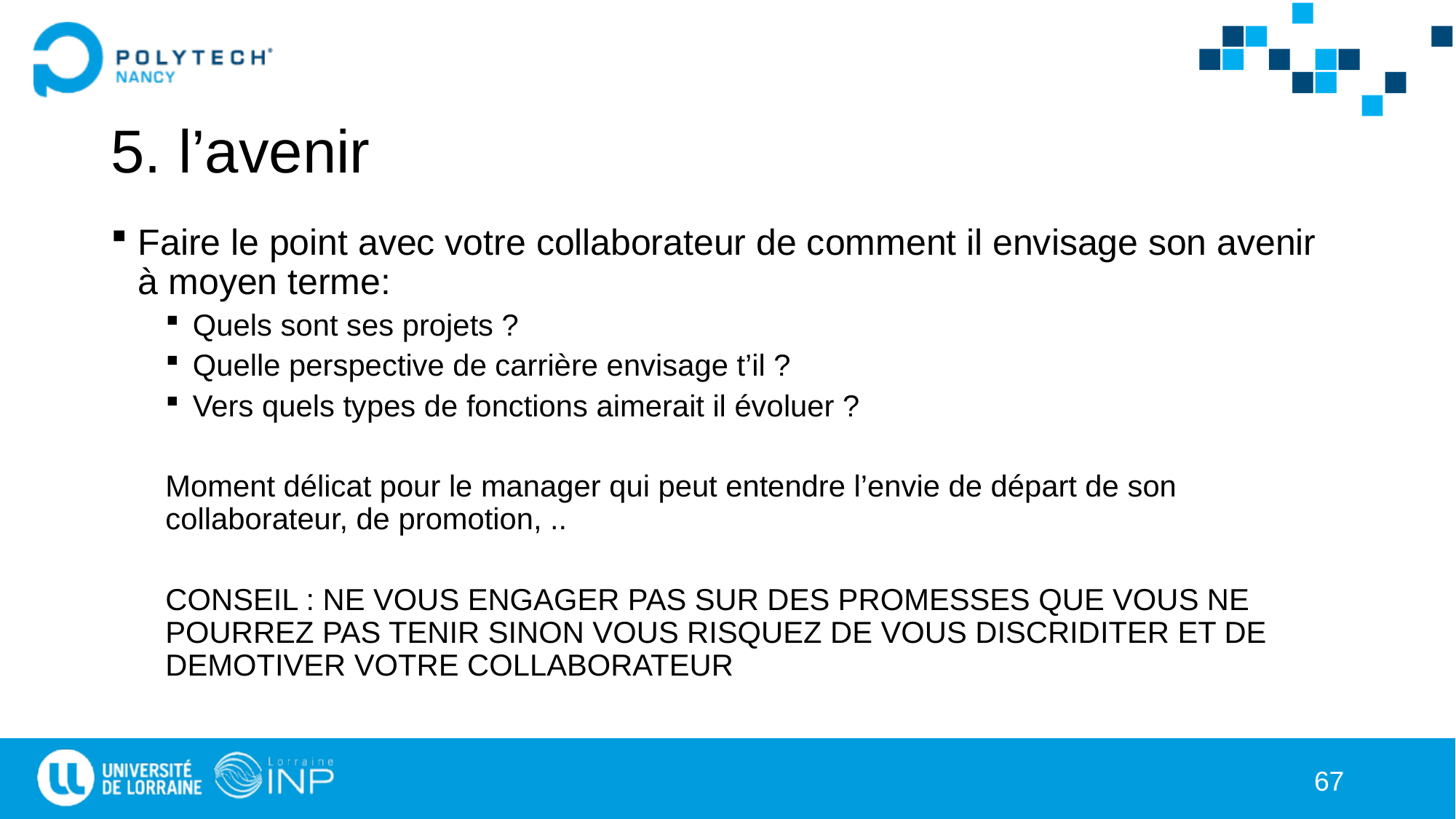

# 5. l’avenir
Faire le point avec votre collaborateur de comment il envisage son avenir à moyen terme:
Quels sont ses projets ?
Quelle perspective de carrière envisage t’il ?
Vers quels types de fonctions aimerait il évoluer ?

Moment délicat pour le manager qui peut entendre l’envie de départ de son collaborateur, de promotion, ..

CONSEIL : NE VOUS ENGAGER PAS SUR DES PROMESSES QUE VOUS NE POURREZ PAS TENIR SINON VOUS RISQUEZ DE VOUS DISCRIDITER ET DE DEMOTIVER VOTRE COLLABORATEUR